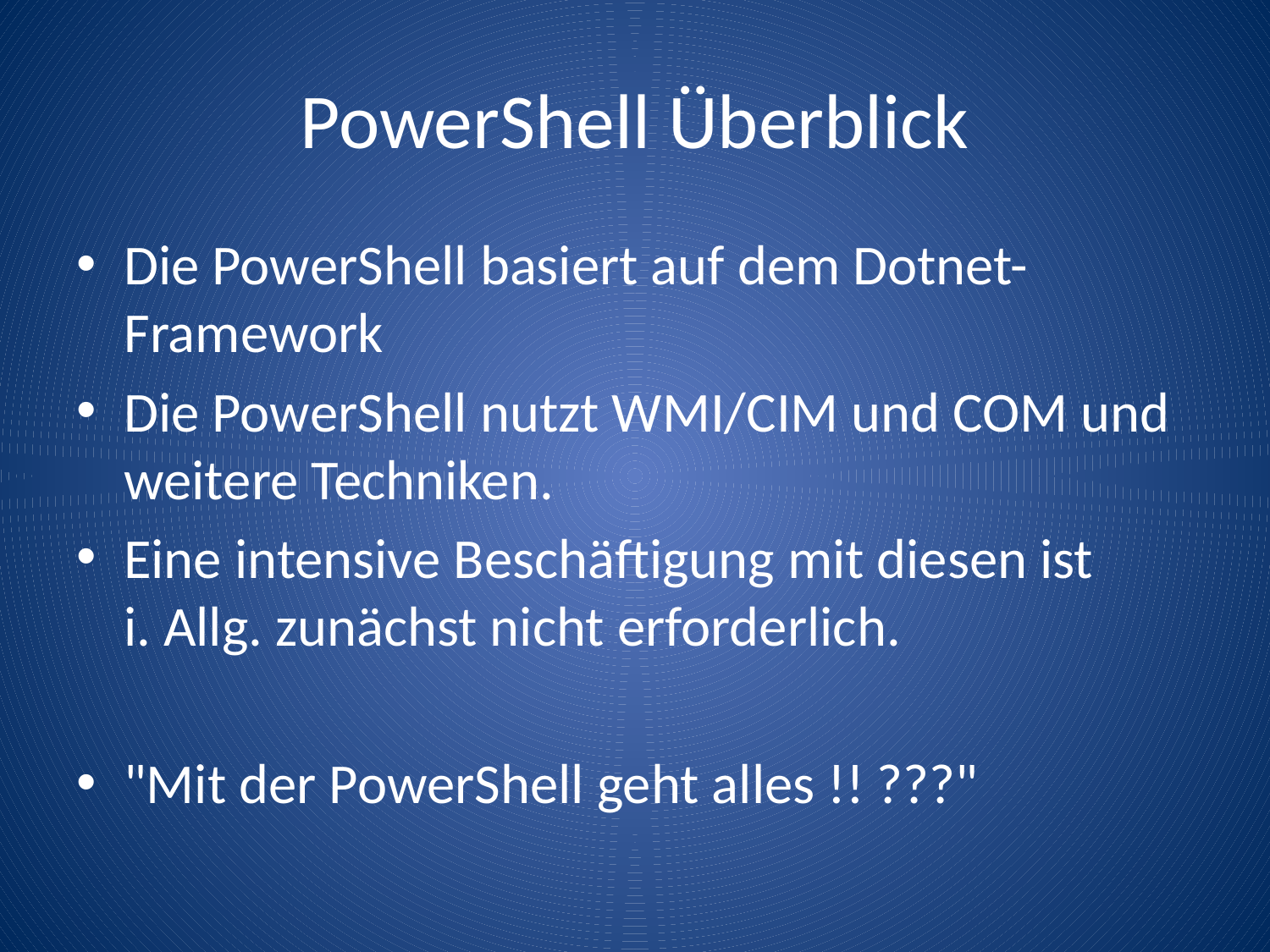

# PowerShell Überblick
Die PowerShell basiert auf dem Dotnet-Framework
Die PowerShell nutzt WMI/CIM und COM und weitere Techniken.
Eine intensive Beschäftigung mit diesen ist
i. Allg. zunächst nicht erforderlich.

"Mit der PowerShell geht alles !! ???"